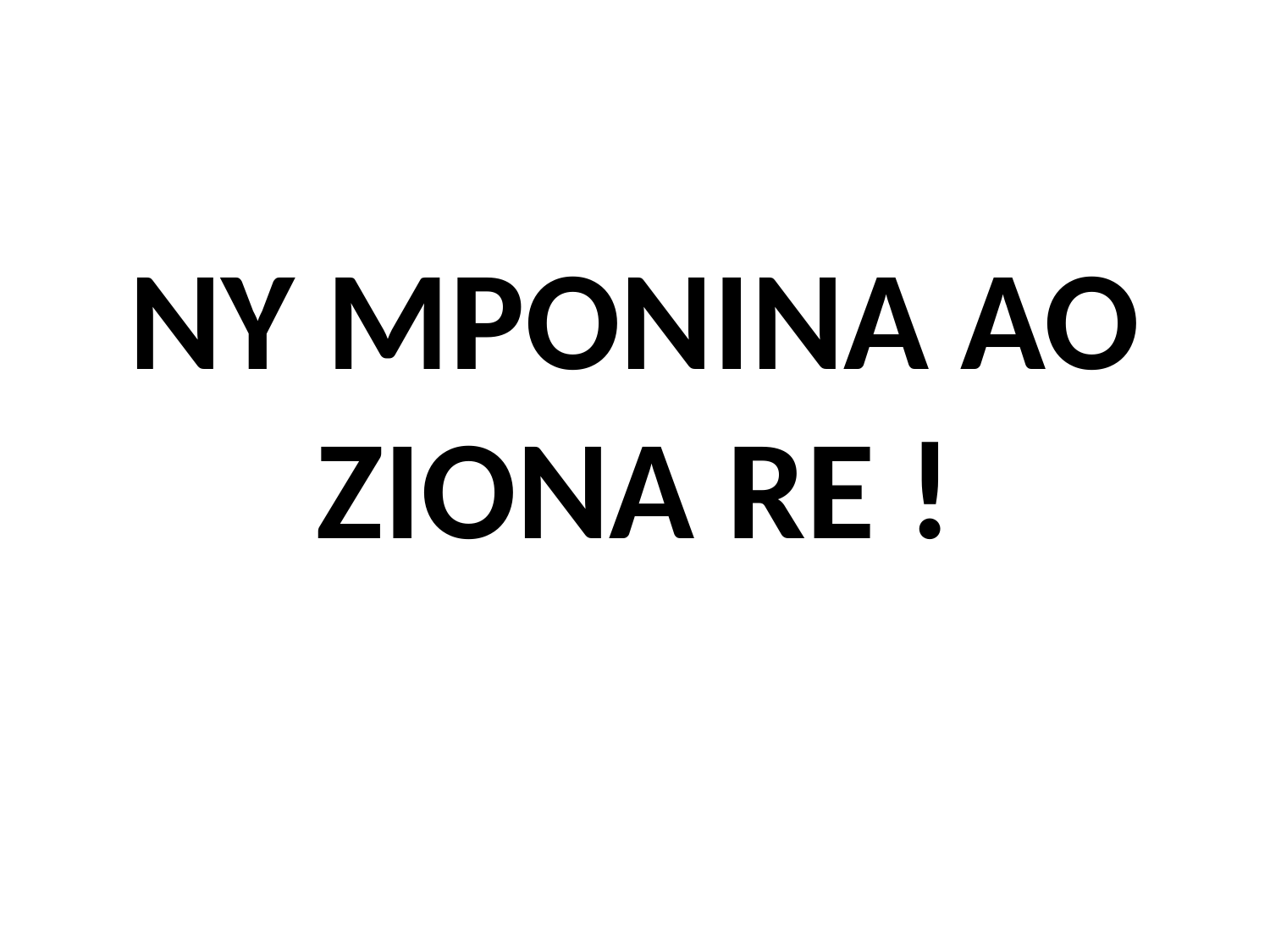

# NY MPONINA AO ZIONA RE !